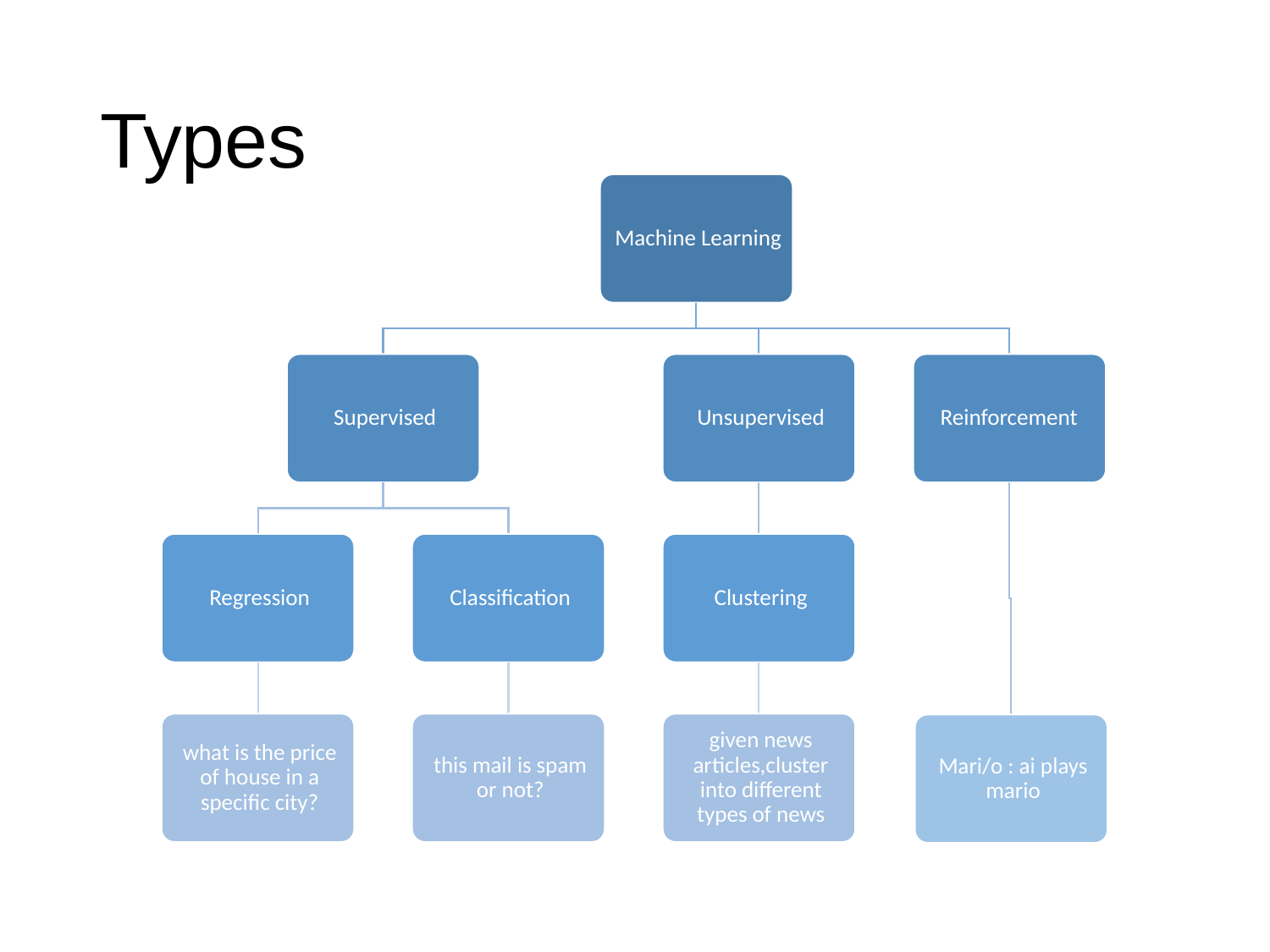

Types

Machine Learning
Supervised
Regression
what is the price of house in a specific city?
Classification
this mail is spam or not?
Unsupervised
Clustering
given news articles,cluster into different types of news
Reinforcement
Mari/o : ai plays mario